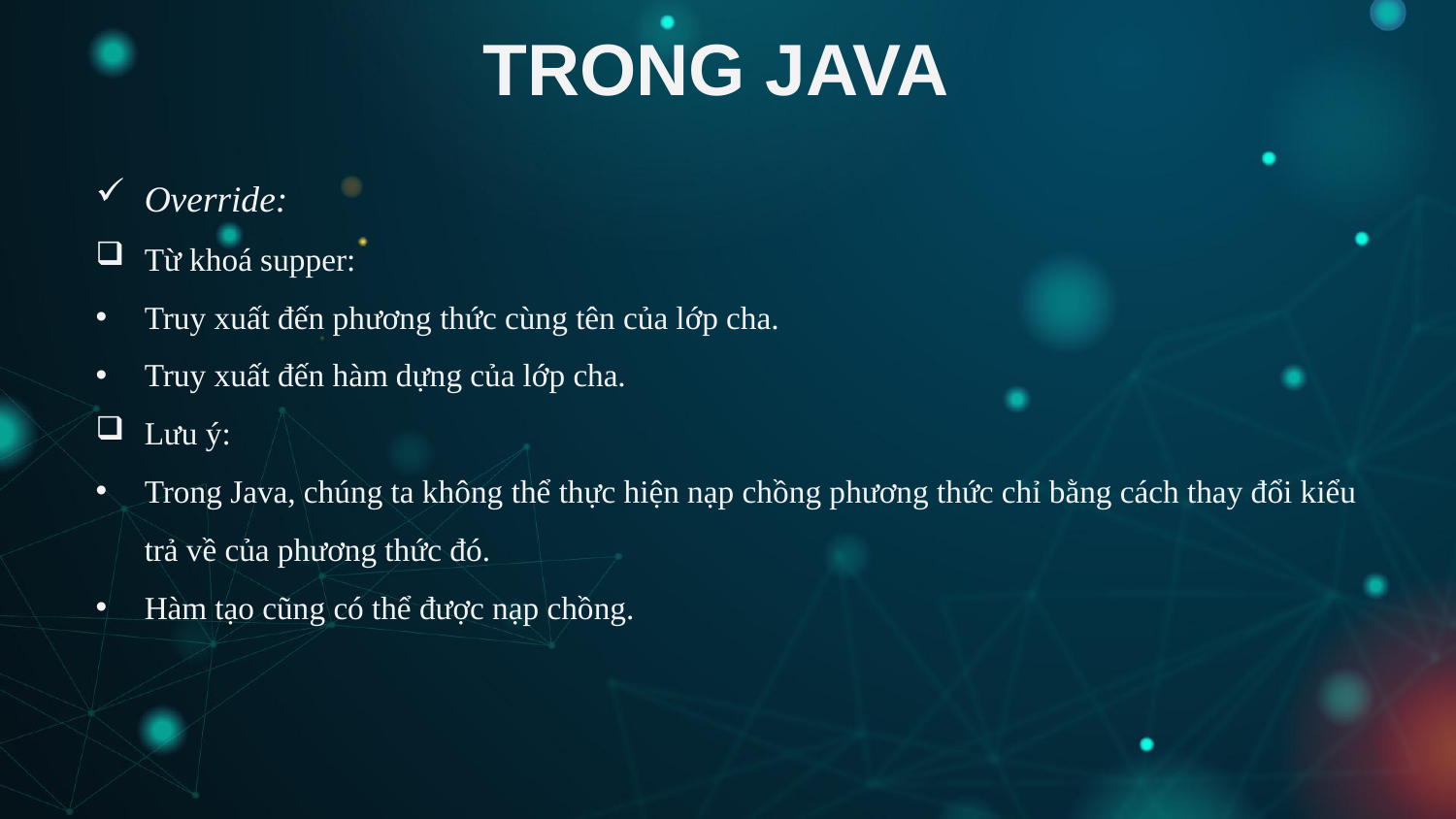

# TRONG JAVA
Override:
Từ khoá supper:
Truy xuất đến phương thức cùng tên của lớp cha.
Truy xuất đến hàm dựng của lớp cha.
Lưu ý:
Trong Java, chúng ta không thể thực hiện nạp chồng phương thức chỉ bằng cách thay đổi kiểu trả về của phương thức đó.
Hàm tạo cũng có thể được nạp chồng.